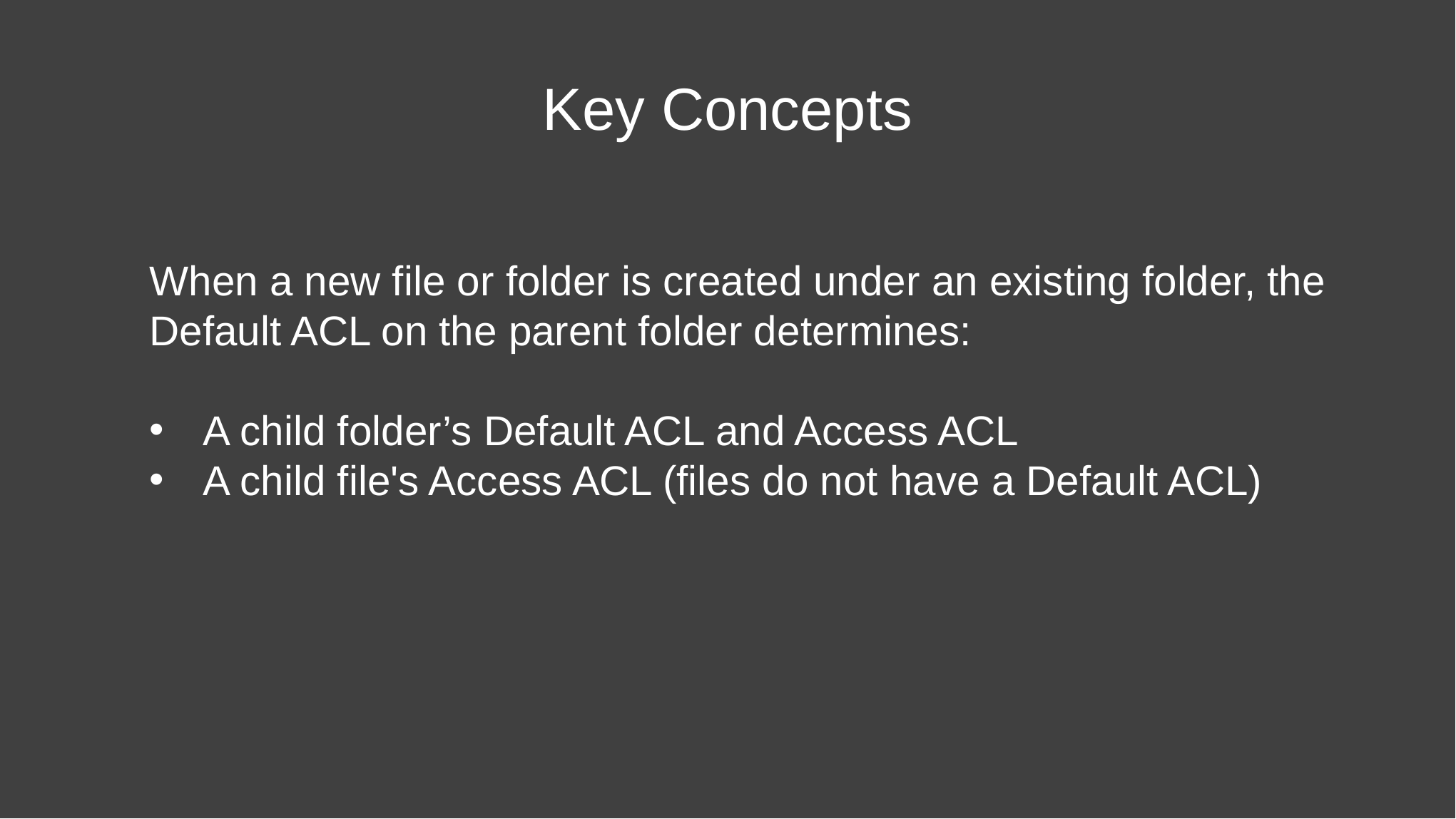

# Key Concepts
When a new file or folder is created under an existing folder, the Default ACL on the parent folder determines:

A child folder’s Default ACL and Access ACL
A child file's Access ACL (files do not have a Default ACL)